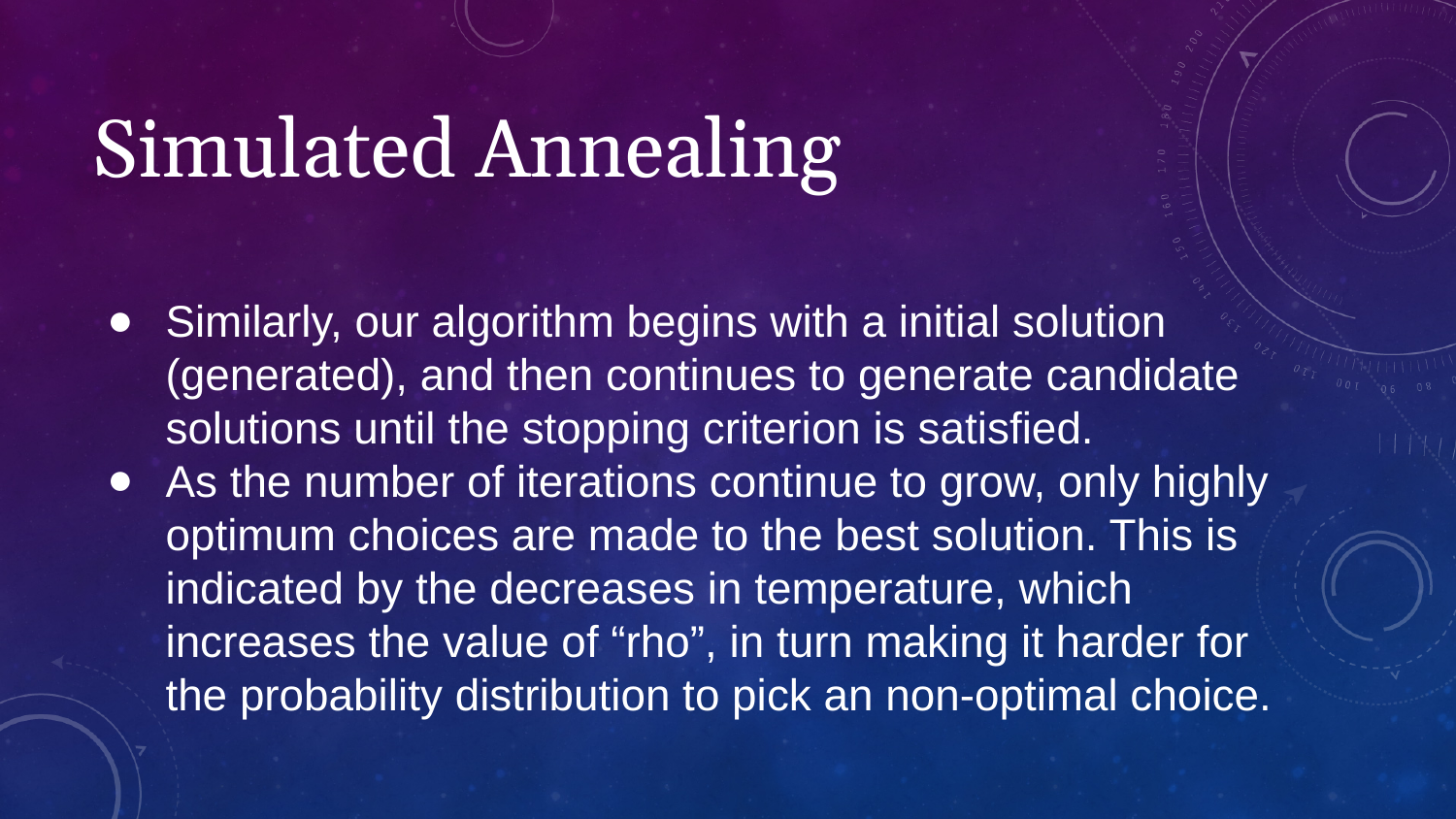

# Simulated Annealing
Similarly, our algorithm begins with a initial solution (generated), and then continues to generate candidate solutions until the stopping criterion is satisfied.
As the number of iterations continue to grow, only highly optimum choices are made to the best solution. This is indicated by the decreases in temperature, which increases the value of “rho”, in turn making it harder for the probability distribution to pick an non-optimal choice.